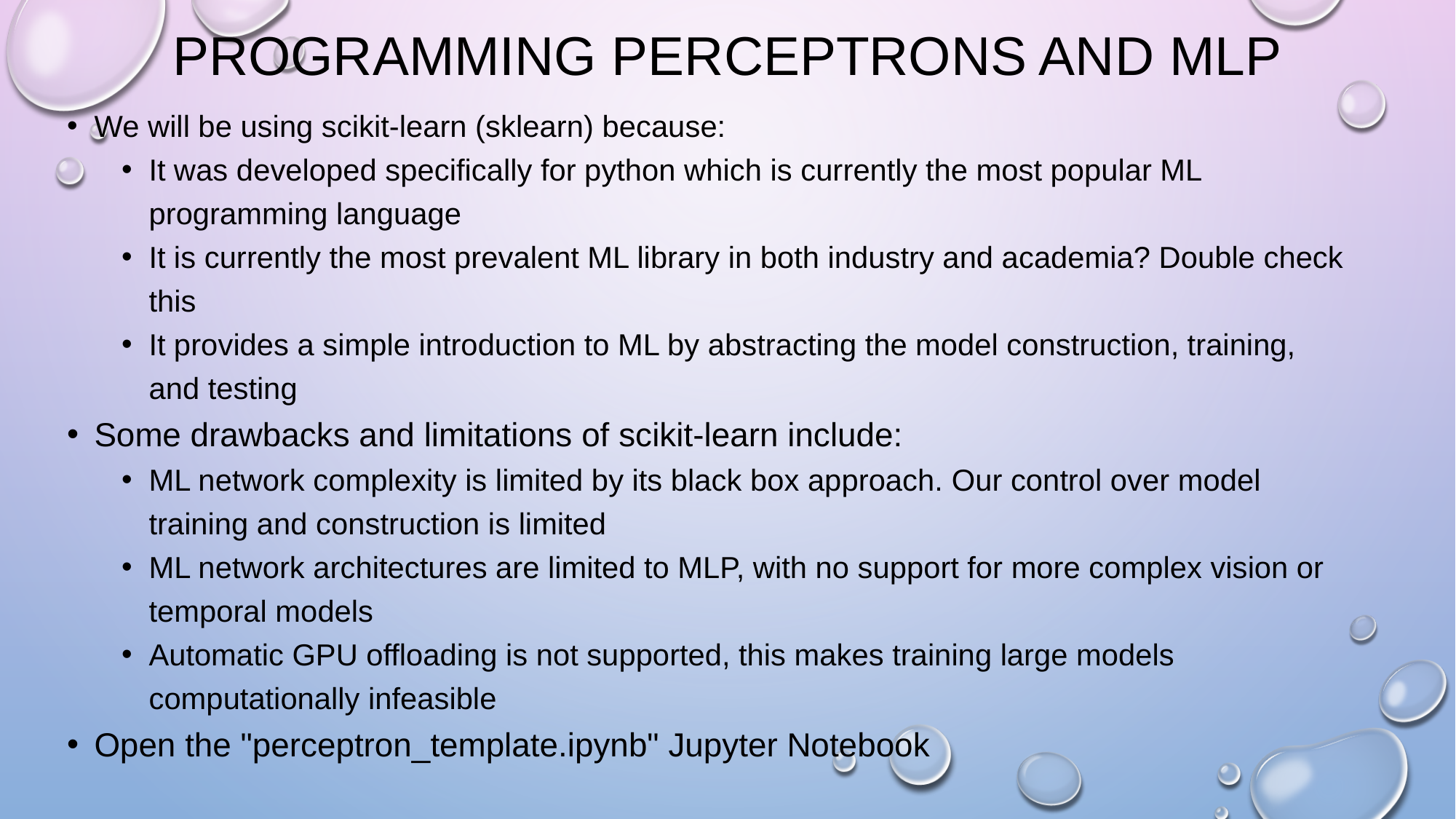

# Programming Perceptrons and MLP
We will be using scikit-learn (sklearn) because:
It was developed specifically for python which is currently the most popular ML programming language
It is currently the most prevalent ML library in both industry and academia? Double check this
It provides a simple introduction to ML by abstracting the model construction, training, and testing
Some drawbacks and limitations of scikit-learn include:
ML network complexity is limited by its black box approach. Our control over model training and construction is limited
ML network architectures are limited to MLP, with no support for more complex vision or temporal models
Automatic GPU offloading is not supported, this makes training large models computationally infeasible
Open the "perceptron_template.ipynb" Jupyter Notebook